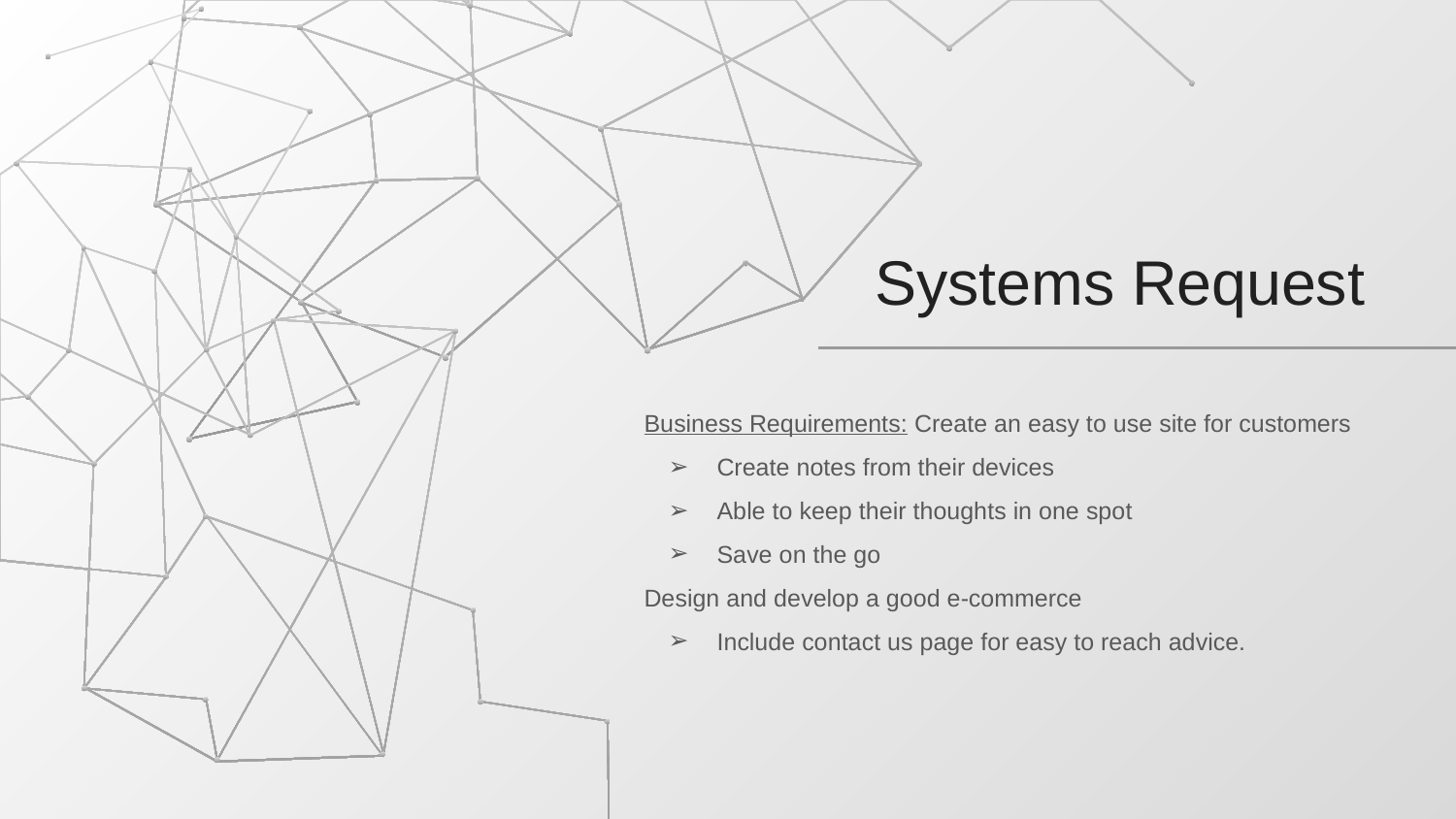

Systems Request
Business Requirements: Create an easy to use site for customers
Create notes from their devices
Able to keep their thoughts in one spot
Save on the go
Design and develop a good e-commerce
Include contact us page for easy to reach advice.